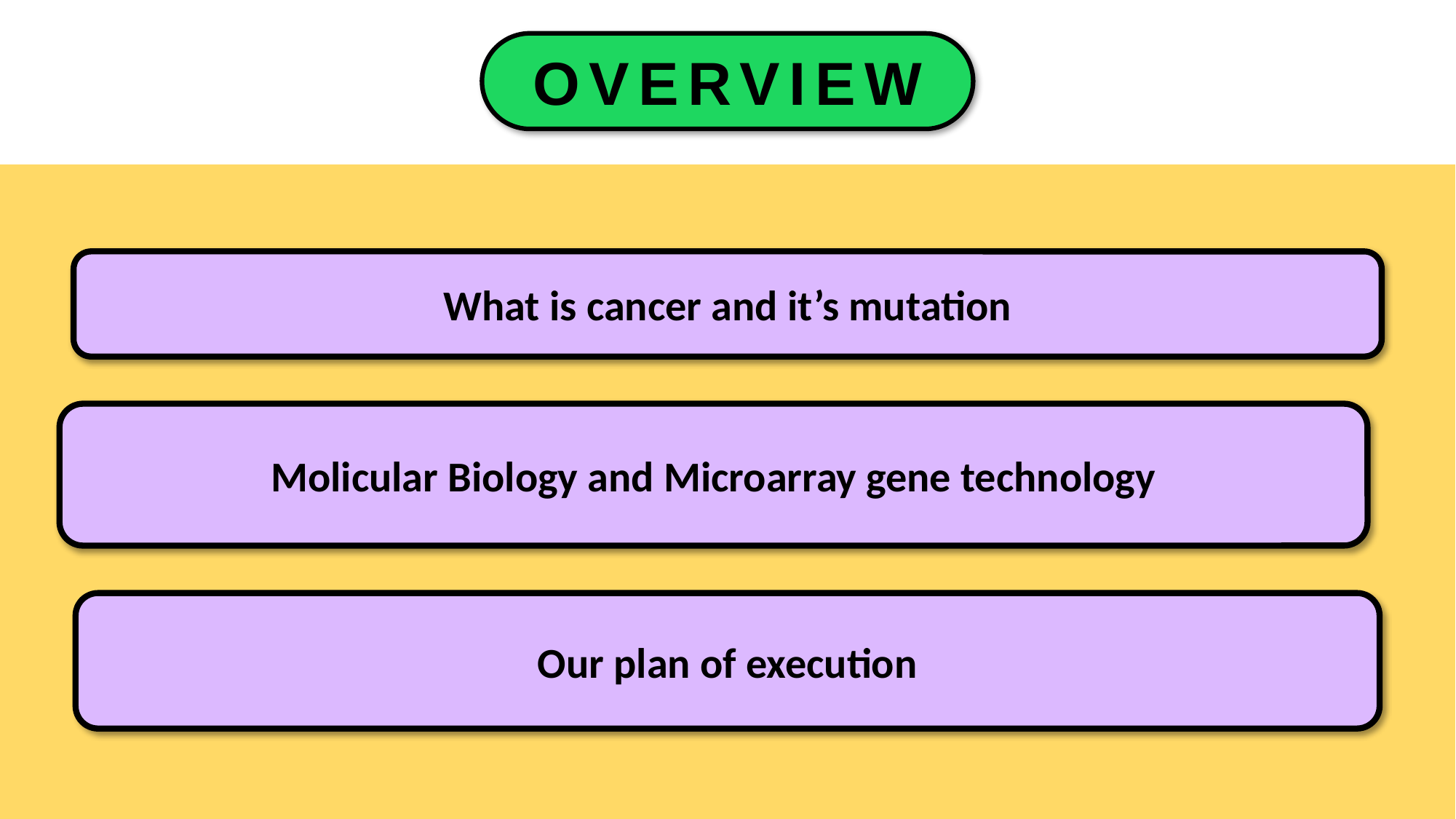

OVERVIEW

What is cancer and it’s mutation
Molicular Biology and Microarray gene technology
Our plan of execution